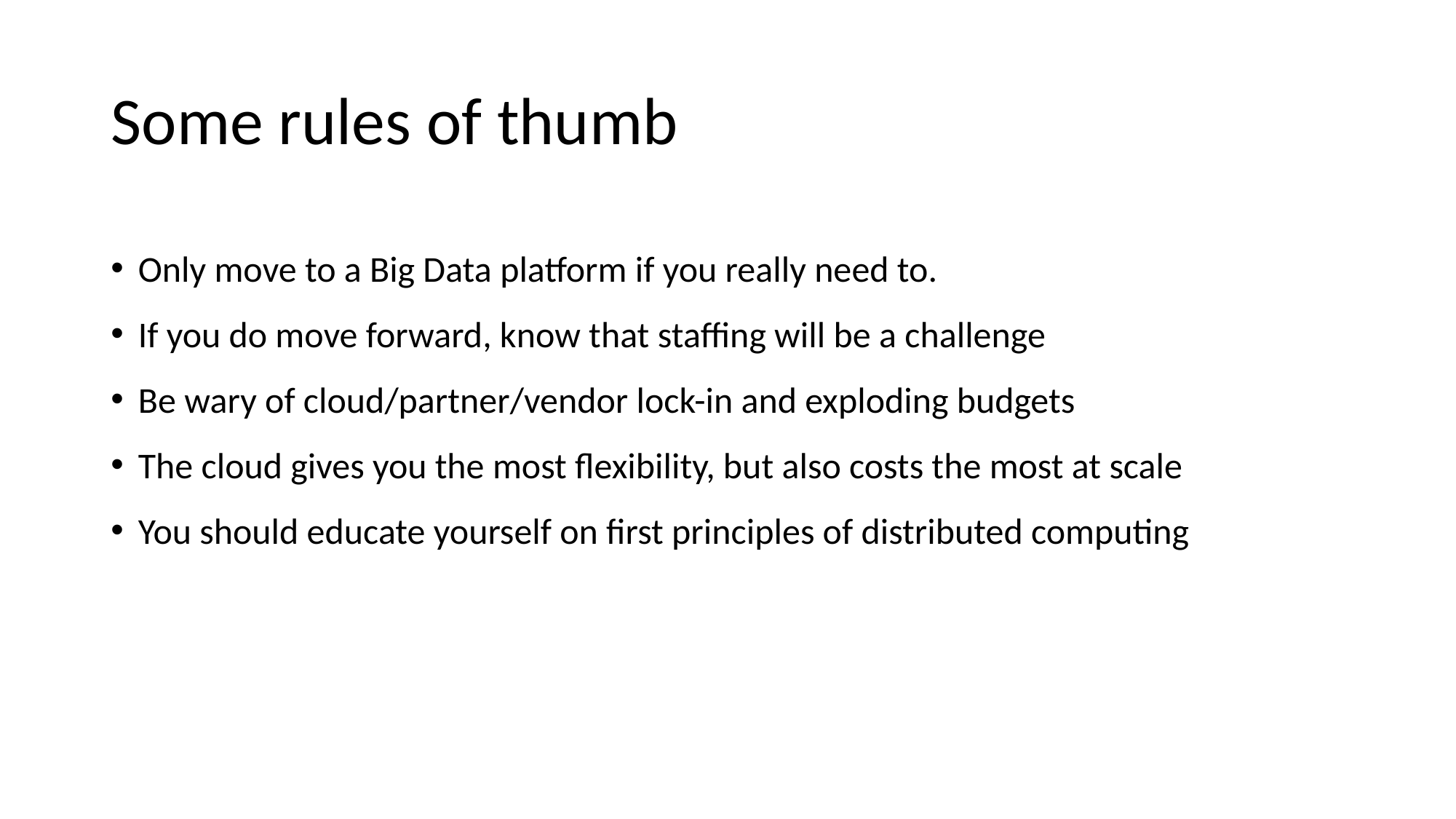

# Some rules of thumb
Only move to a Big Data platform if you really need to.
If you do move forward, know that staffing will be a challenge
Be wary of cloud/partner/vendor lock-in and exploding budgets
The cloud gives you the most flexibility, but also costs the most at scale
You should educate yourself on first principles of distributed computing